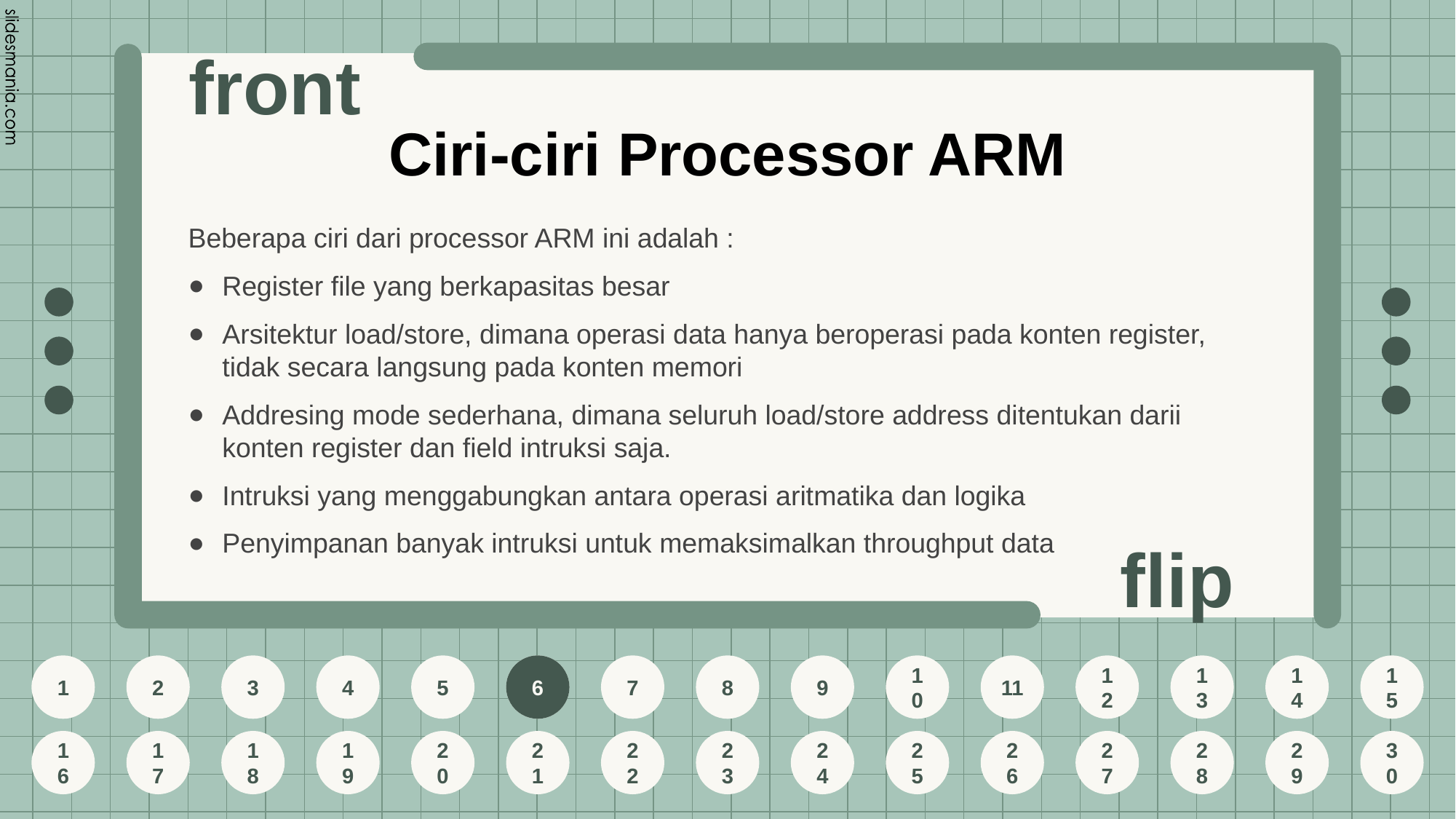

# Ciri-ciri Processor ARM
Beberapa ciri dari processor ARM ini adalah :
Register file yang berkapasitas besar
Arsitektur load/store, dimana operasi data hanya beroperasi pada konten register, tidak secara langsung pada konten memori
Addresing mode sederhana, dimana seluruh load/store address ditentukan darii konten register dan field intruksi saja.
Intruksi yang menggabungkan antara operasi aritmatika dan logika
Penyimpanan banyak intruksi untuk memaksimalkan throughput data

6